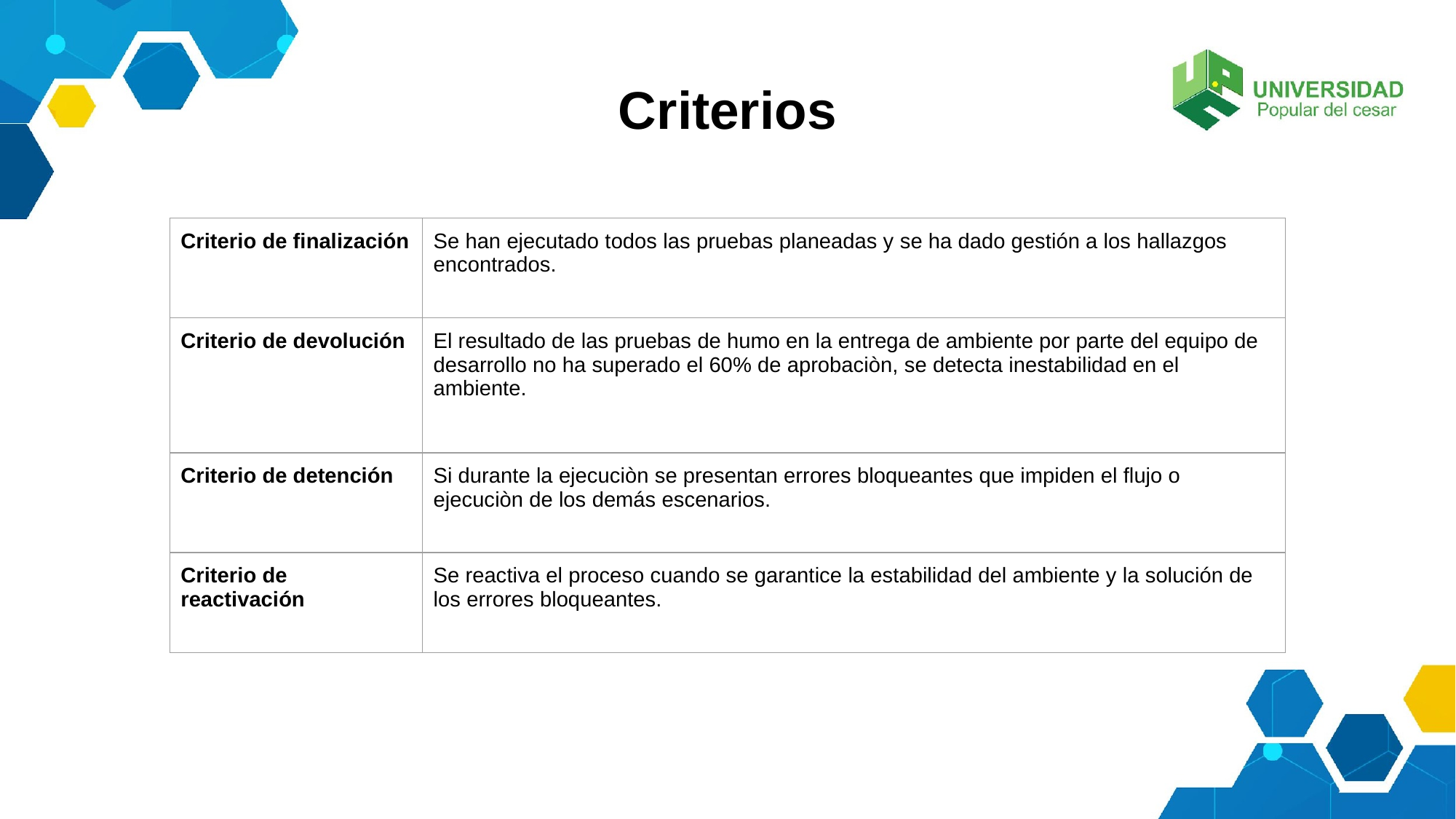

Criterios
| Criterio de finalización | Se han ejecutado todos las pruebas planeadas y se ha dado gestión a los hallazgos encontrados. |
| --- | --- |
| Criterio de devolución | El resultado de las pruebas de humo en la entrega de ambiente por parte del equipo de desarrollo no ha superado el 60% de aprobaciòn, se detecta inestabilidad en el ambiente. |
| Criterio de detención | Si durante la ejecuciòn se presentan errores bloqueantes que impiden el flujo o ejecuciòn de los demás escenarios. |
| Criterio de reactivación | Se reactiva el proceso cuando se garantice la estabilidad del ambiente y la solución de los errores bloqueantes. |